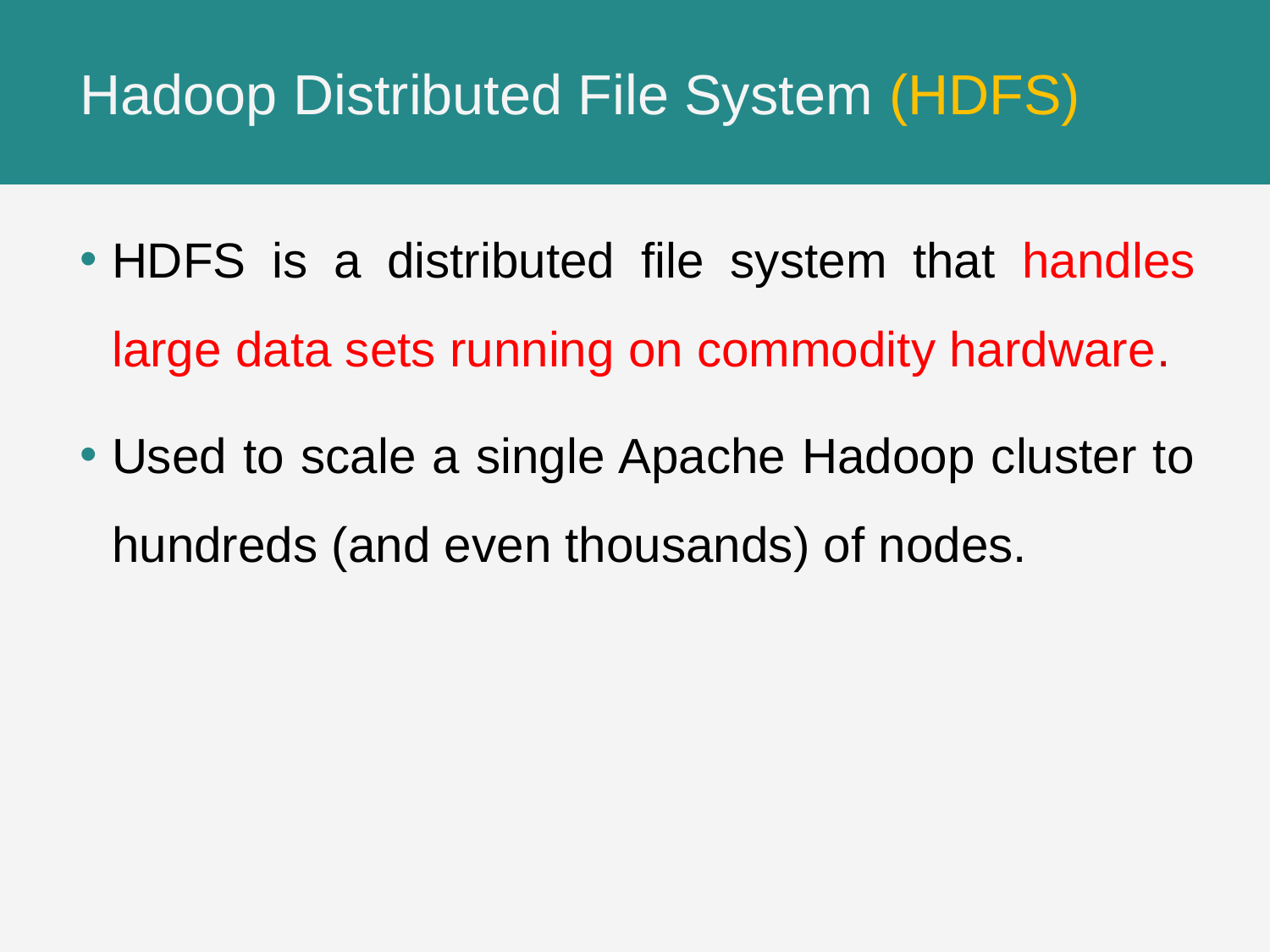

# Hadoop Distributed File System (HDFS)
HDFS is a distributed file system that handles large data sets running on commodity hardware.
Used to scale a single Apache Hadoop cluster to hundreds (and even thousands) of nodes.